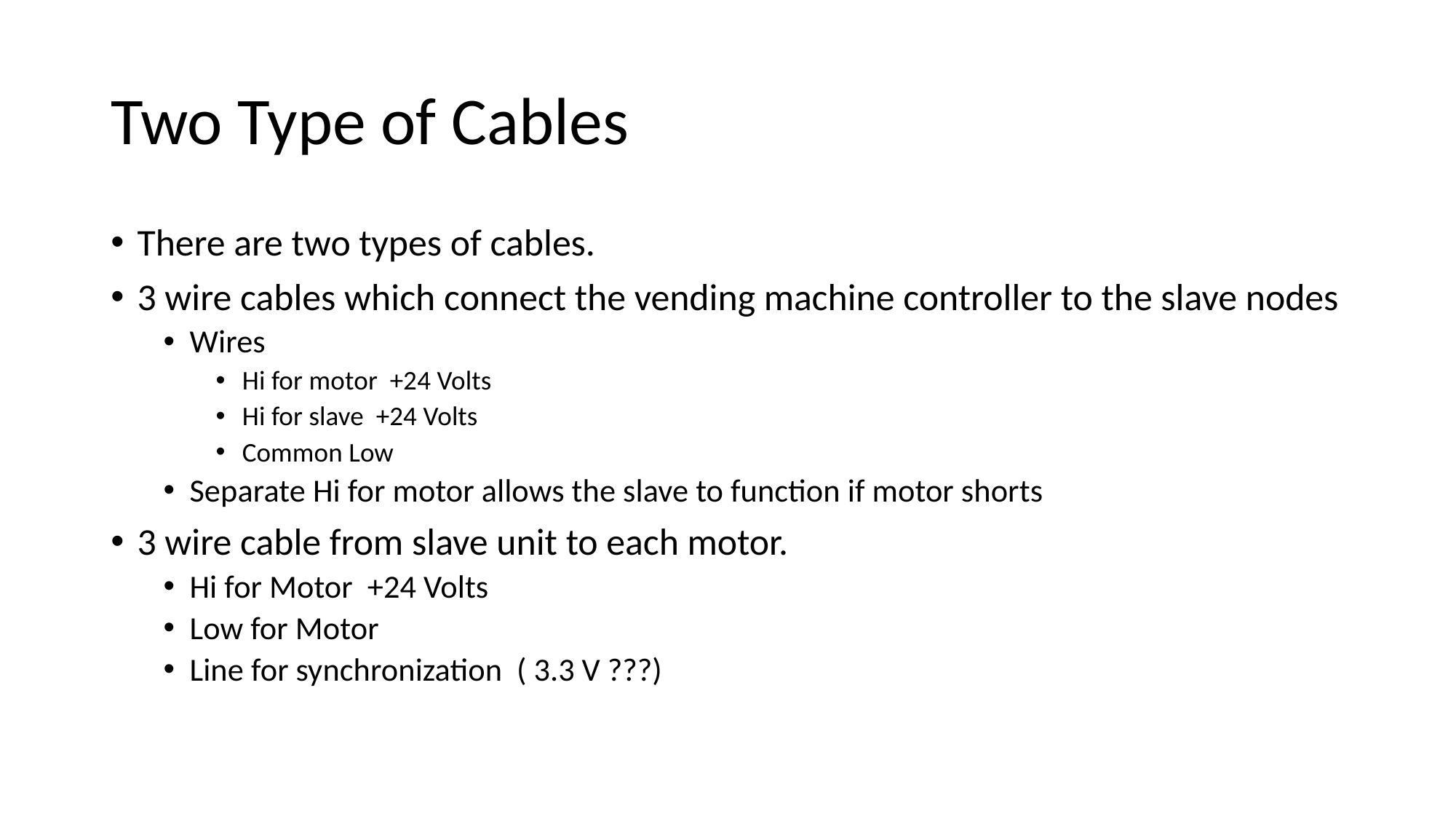

# Two Type of Cables
There are two types of cables.
3 wire cables which connect the vending machine controller to the slave nodes
Wires
Hi for motor  +24 Volts
Hi for slave  +24 Volts
Common Low
Separate Hi for motor allows the slave to function if motor shorts
3 wire cable from slave unit to each motor.
Hi for Motor  +24 Volts
Low for Motor
Line for synchronization  ( 3.3 V ???)